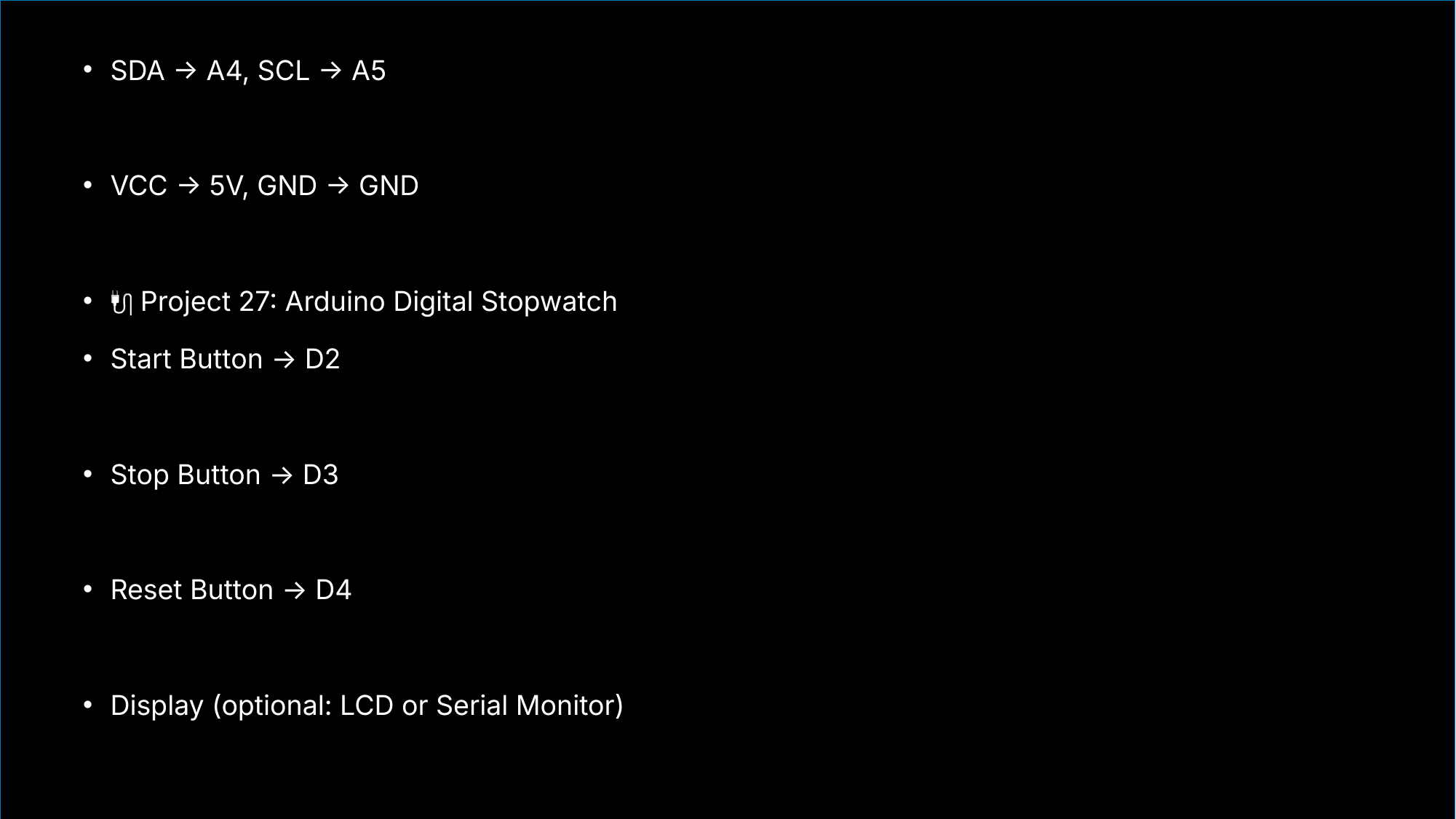

SDA → A4, SCL → A5

VCC → 5V, GND → GND

🔌 Project 27: Arduino Digital Stopwatch
Start Button → D2

Stop Button → D3

Reset Button → D4

Display (optional: LCD or Serial Monitor)